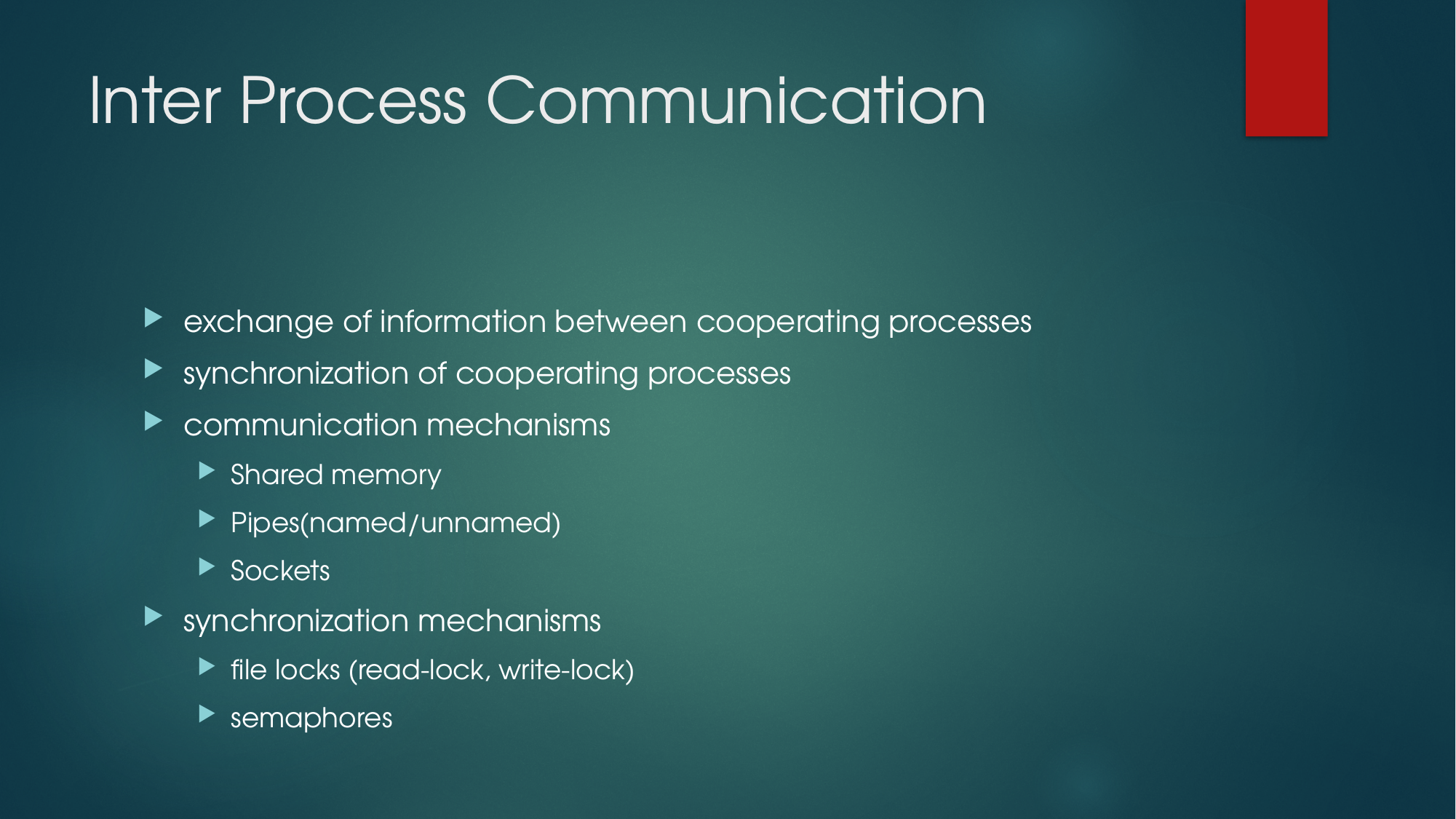

# Inter Process Communication

exchange of information between cooperating processes
synchronization of cooperating processes
communication mechanisms
Shared memory
Pipes(named/unnamed)
Sockets
synchronization mechanisms
file locks (read-lock, write-lock)
semaphores